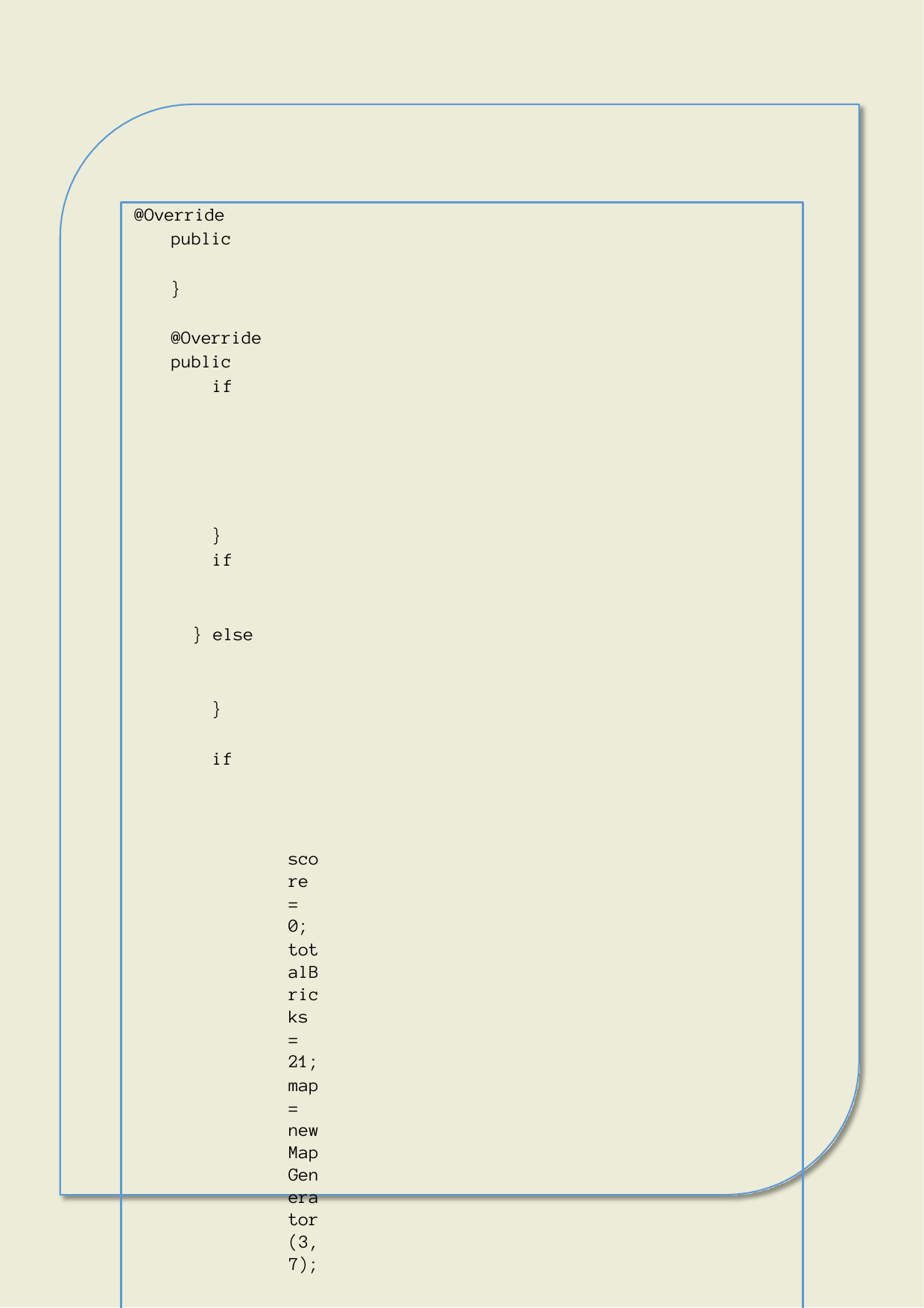

@Override
public

}

@Override public
if

}
if

}  else

}

if

score  =  0;
totalBricks  =  21;
map  =  new  MapGenerator(3,  7);

repaint();
}
}
}